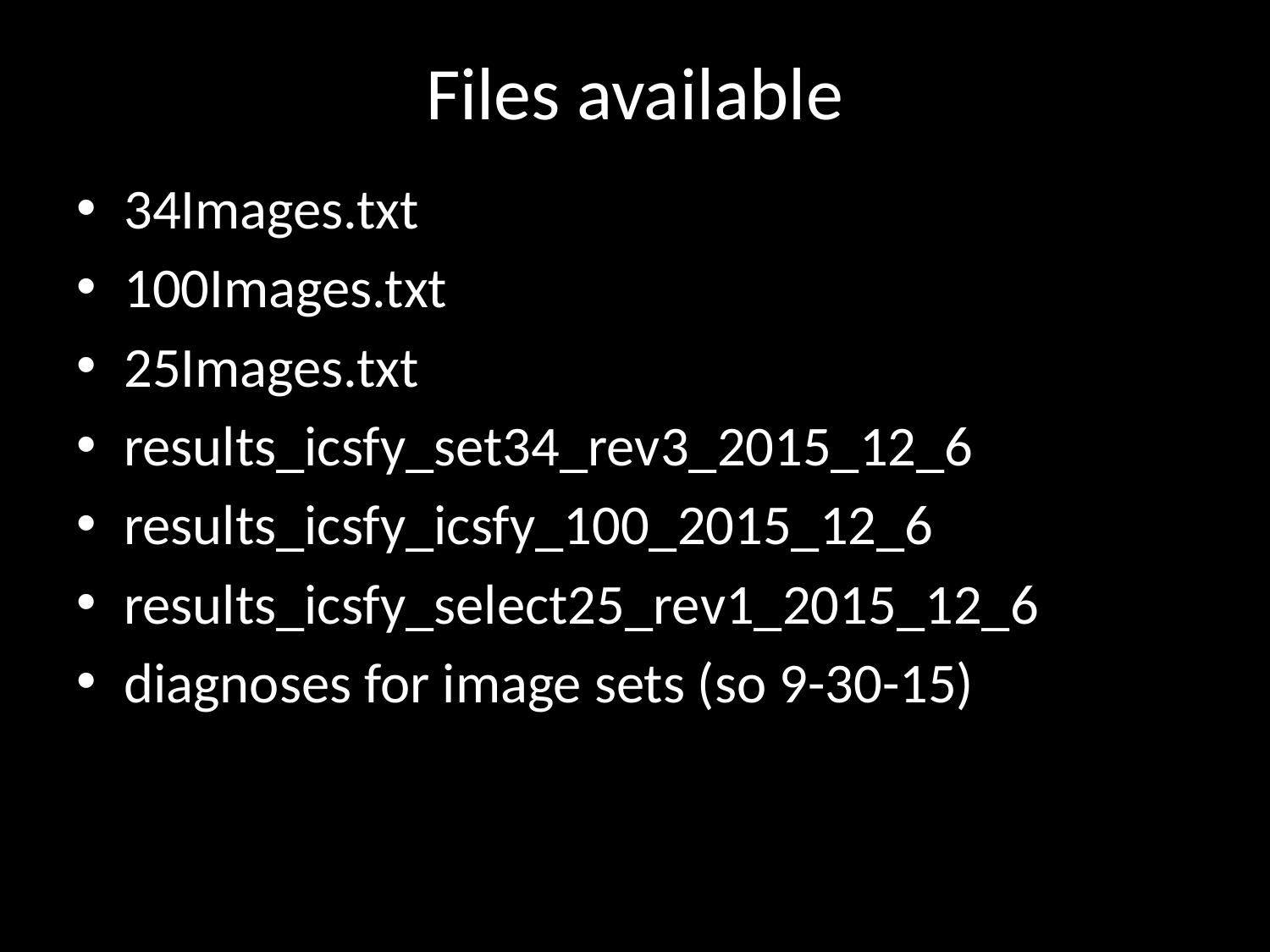

# Files available
34Images.txt
100Images.txt
25Images.txt
results_icsfy_set34_rev3_2015_12_6
results_icsfy_icsfy_100_2015_12_6
results_icsfy_select25_rev1_2015_12_6
diagnoses for image sets (so 9-30-15)